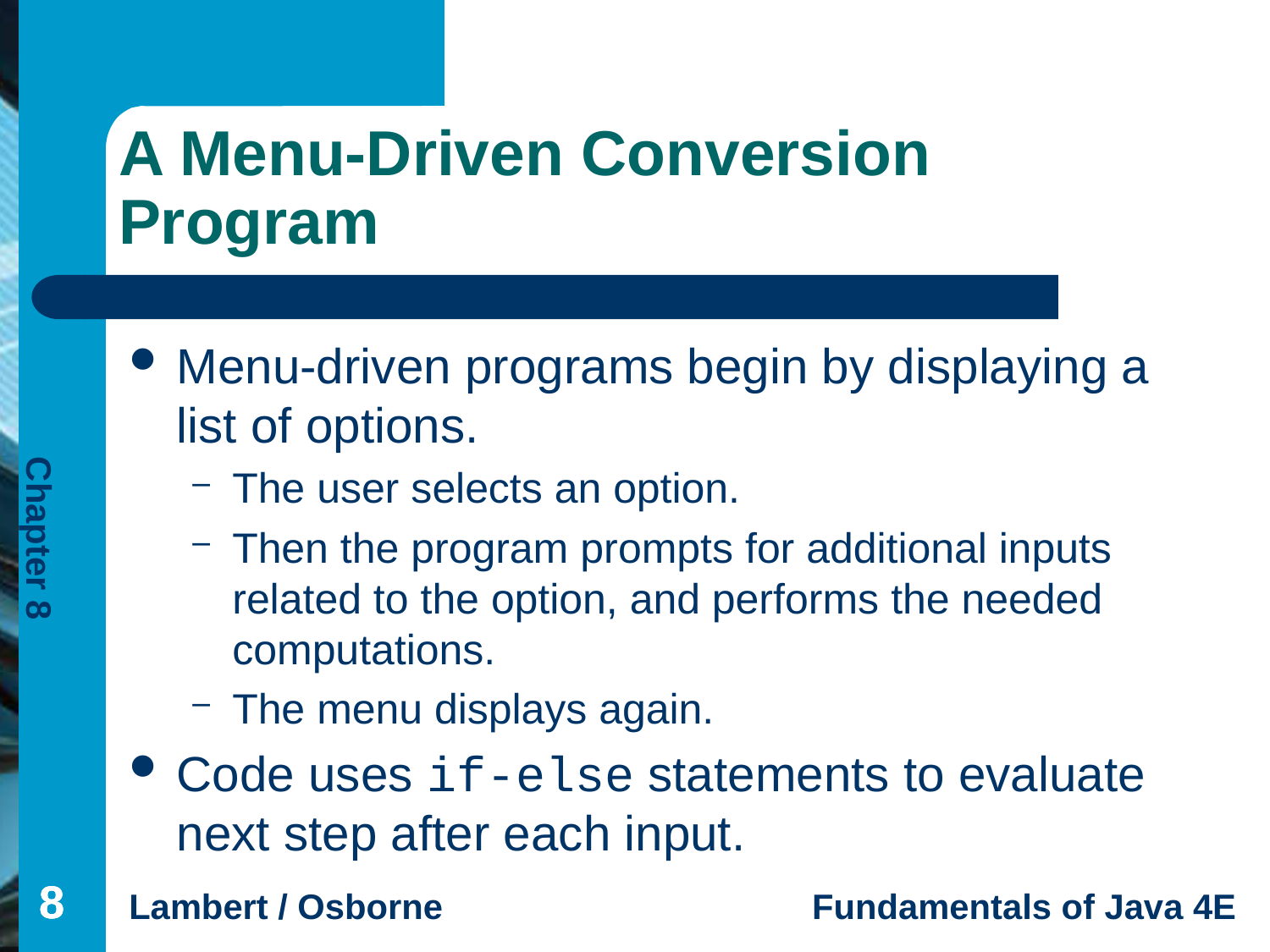

# A Menu-Driven Conversion Program
Menu-driven programs begin by displaying a list of options.
The user selects an option.
Then the program prompts for additional inputs related to the option, and performs the needed computations.
The menu displays again.
Code uses if-else statements to evaluate next step after each input.

8
8
8